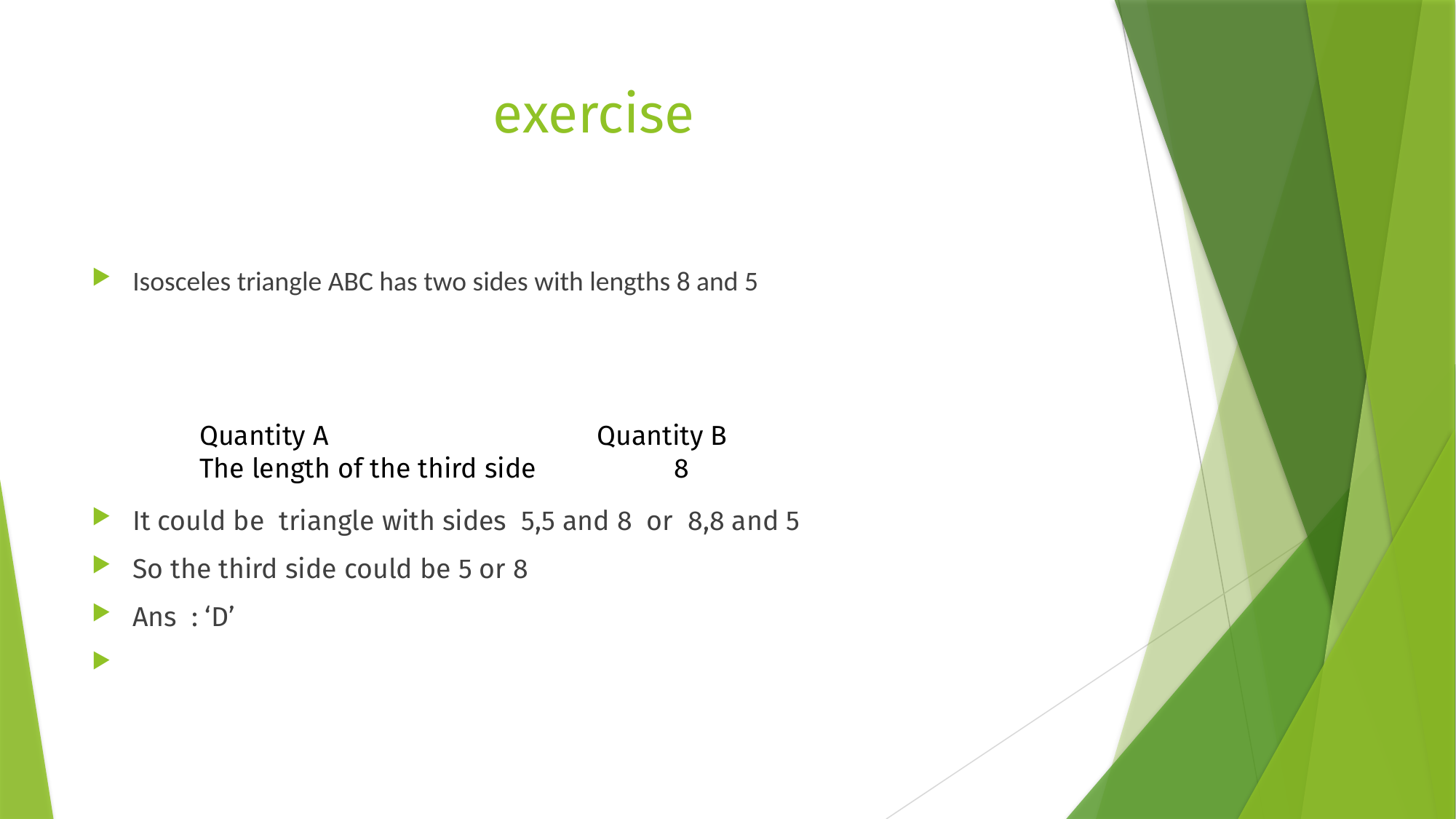

# exercise
Isosceles triangle ABC has two sides with lengths 8 and 5

It could be  triangle with sides  5,5 and 8  or  8,8 and 5
So the third side could be 5 or 8
Ans  : ‘D’

Quantity A                                     Quantity B
The length of the third side                   8